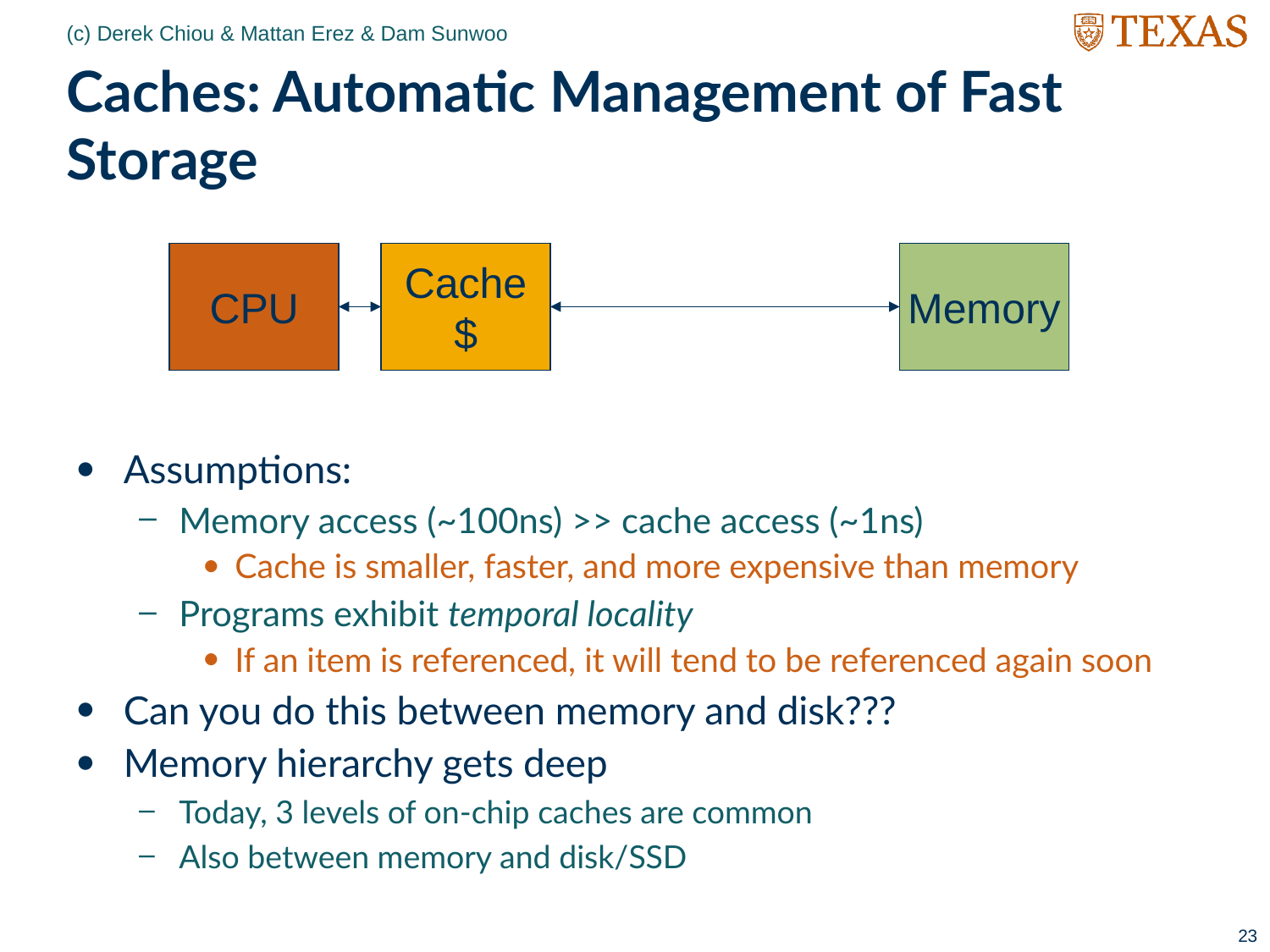

(c) Derek Chiou & Mattan Erez & Dam Sunwoo
# Caches: Automatic Management of Fast Storage
CPU
Cache
$
Memory
Assumptions:
Memory access (~100ns) >> cache access (~1ns)
Cache is smaller, faster, and more expensive than memory
Programs exhibit temporal locality
If an item is referenced, it will tend to be referenced again soon
Can you do this between memory and disk???
Memory hierarchy gets deep
Today, 3 levels of on-chip caches are common
Also between memory and disk/SSD
23